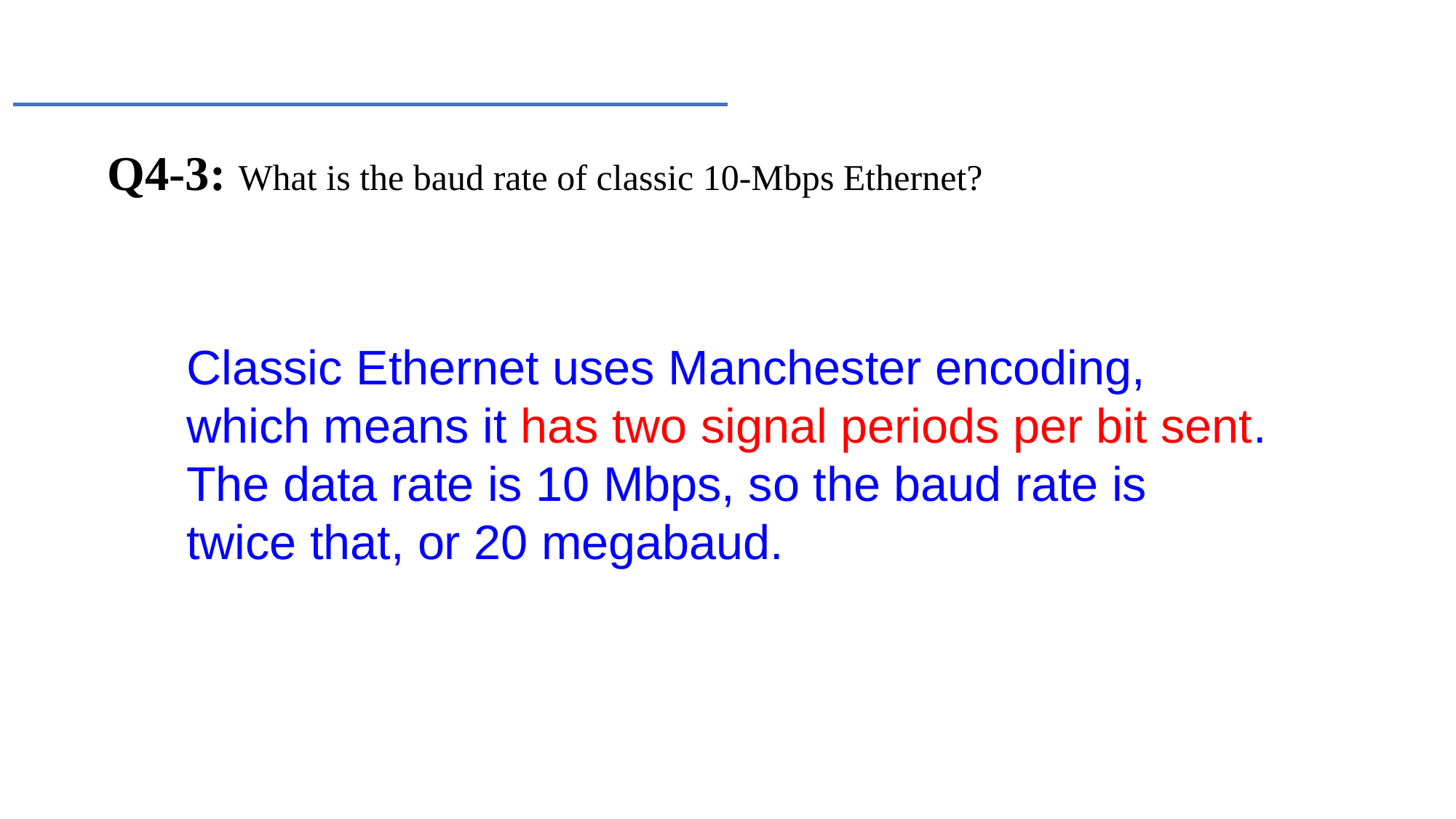

Q4-3: What is the baud rate of classic 10-Mbps Ethernet?
Classic Ethernet uses Manchester encoding, which means it has two signal periods per bit sent. The data rate is 10 Mbps, so the baud rate is twice that, or 20 megabaud.